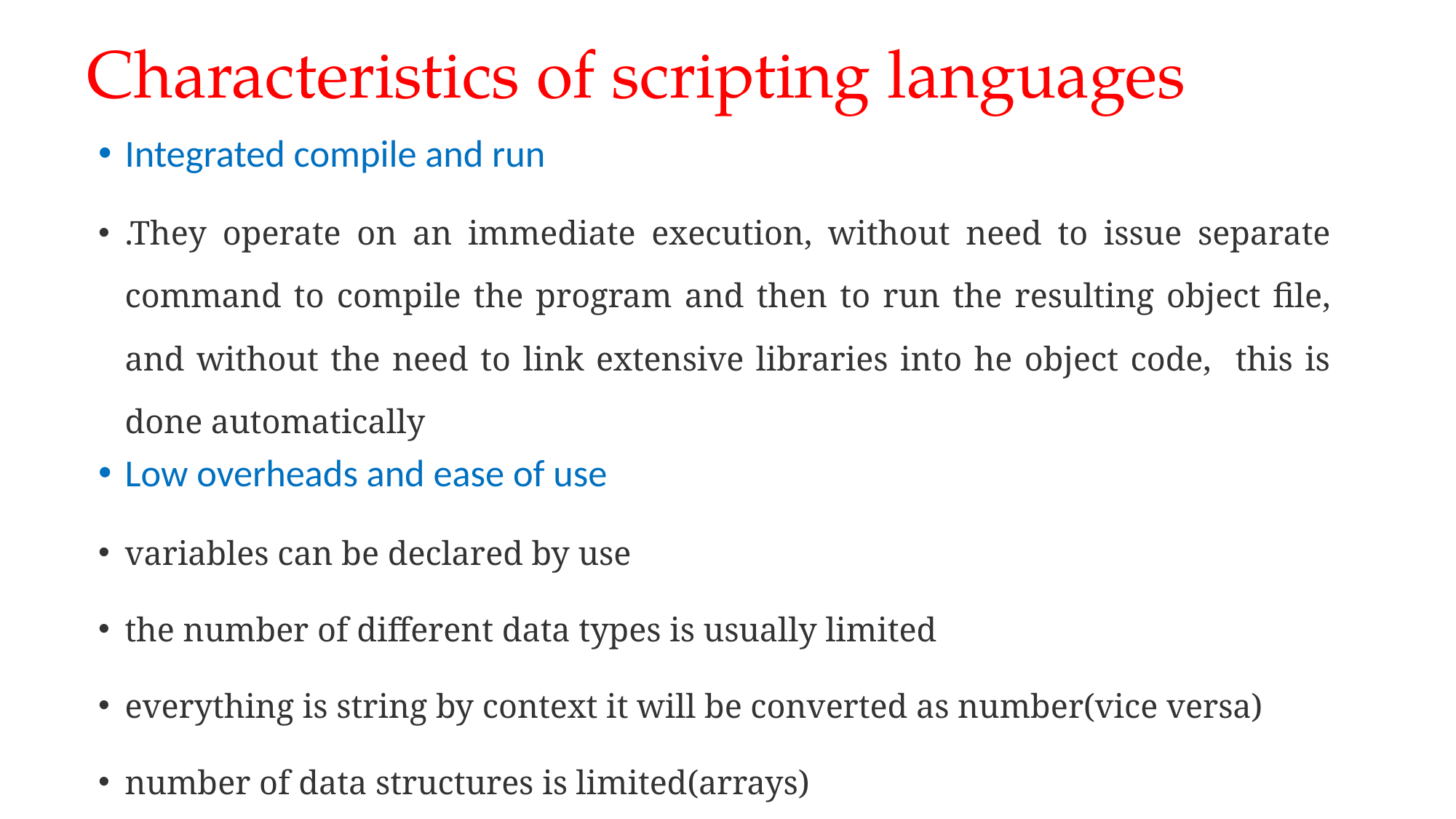

# Characteristics of scripting languages
Integrated compile and run
.They operate on an immediate execution, without need to issue separate command to compile the program and then to run the resulting object file, and without the need to link extensive libraries into he object code,  this is done automatically
Low overheads and ease of use
variables can be declared by use
the number of different data types is usually limited
everything is string by context it will be converted as number(vice versa)
number of data structures is limited(arrays)